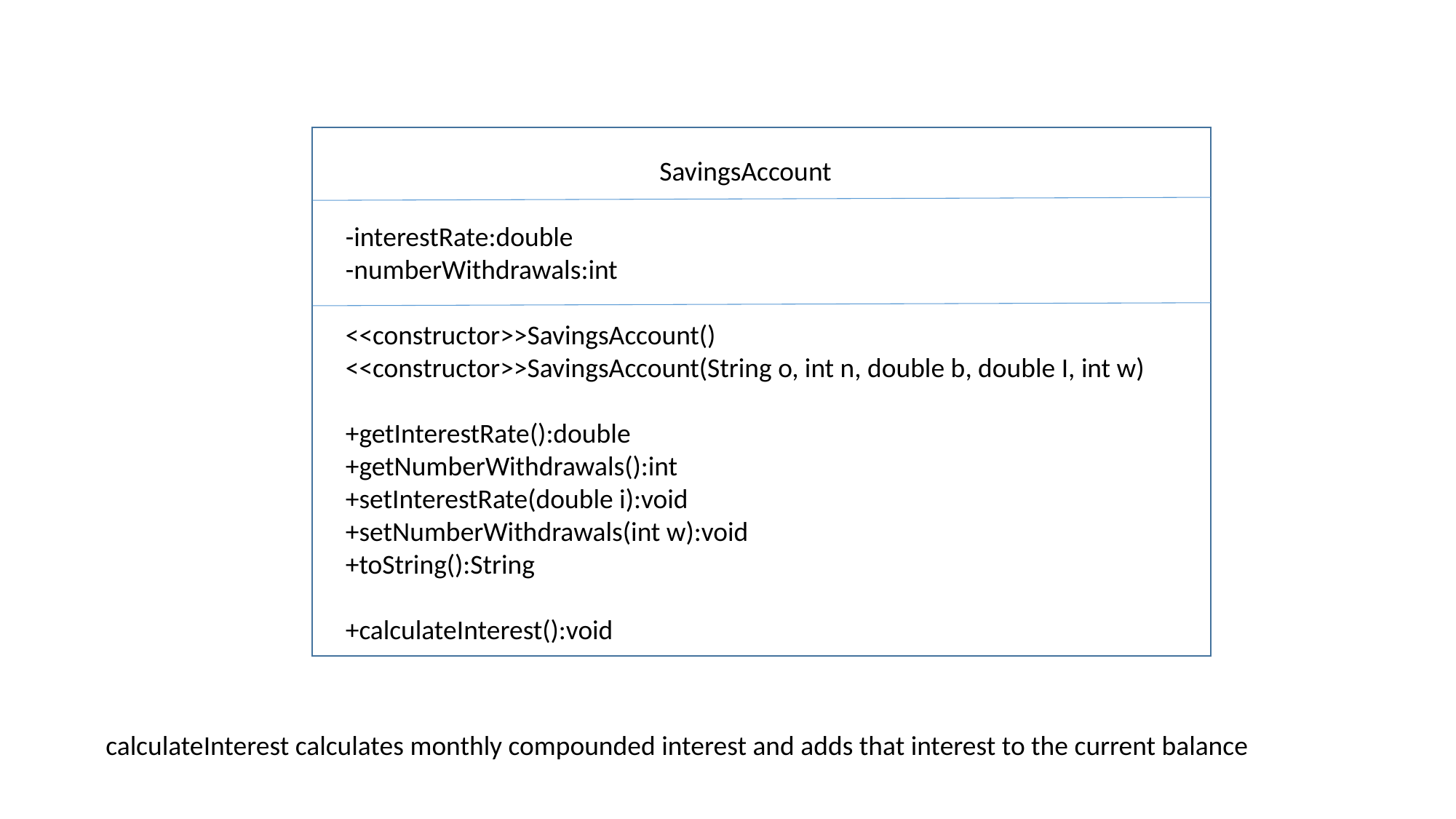

SavingsAccount

-interestRate:double
-numberWithdrawals:int

<<constructor>>SavingsAccount()
<<constructor>>SavingsAccount(String o, int n, double b, double I, int w)

+getInterestRate():double
+getNumberWithdrawals():int
+setInterestRate(double i):void
+setNumberWithdrawals(int w):void
+toString():String

+calculateInterest():void
calculateInterest calculates monthly compounded interest and adds that interest to the current balance